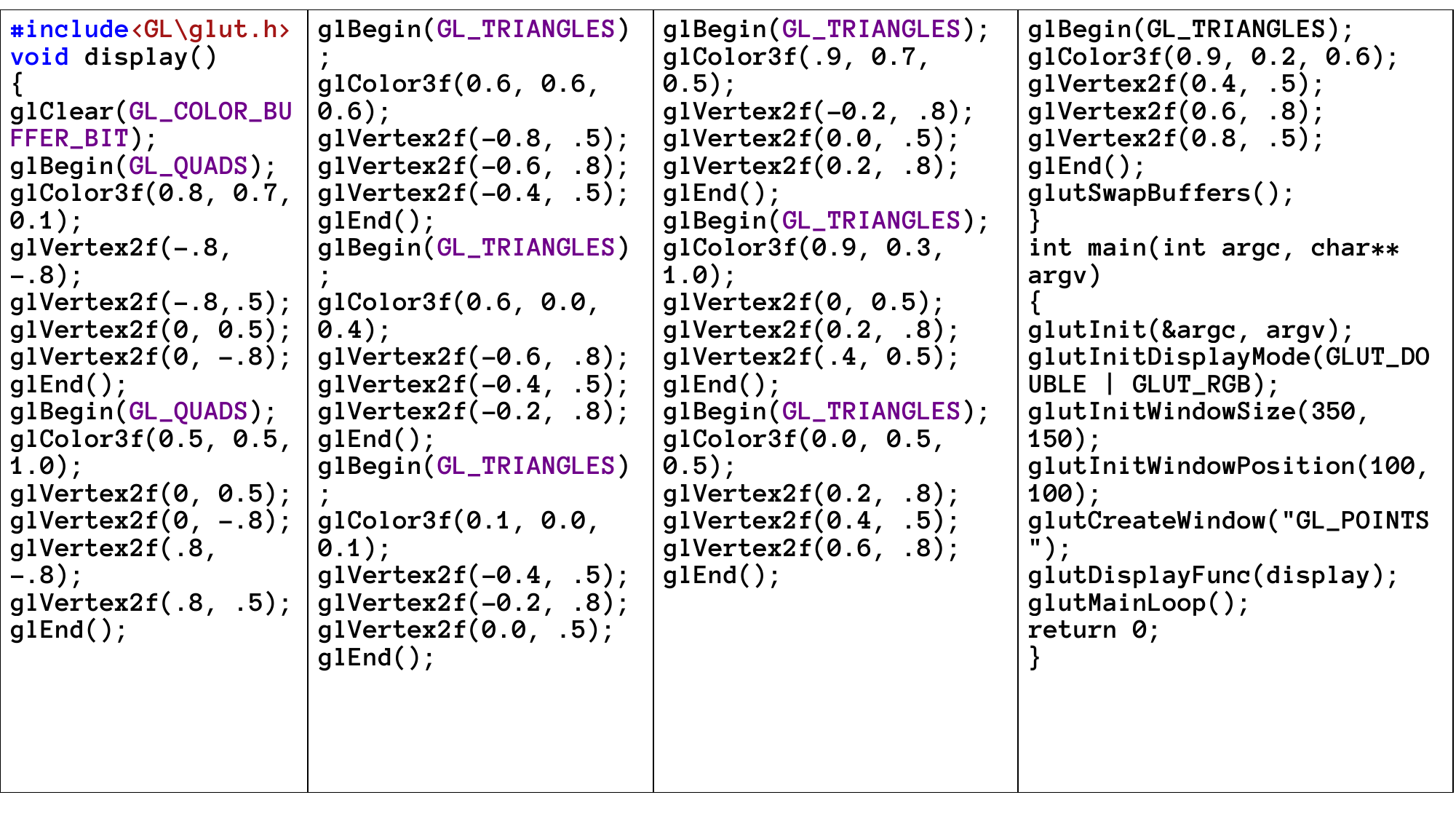

| #include<GL\glut.h> void display() { glClear(GL\_COLOR\_BUFFER\_BIT); glBegin(GL\_QUADS); glColor3f(0.8, 0.7, 0.1); glVertex2f(-.8, -.8); glVertex2f(-.8,.5); glVertex2f(0, 0.5); glVertex2f(0, -.8); glEnd(); glBegin(GL\_QUADS); glColor3f(0.5, 0.5, 1.0); glVertex2f(0, 0.5); glVertex2f(0, -.8); glVertex2f(.8, -.8); glVertex2f(.8, .5); glEnd(); | glBegin(GL\_TRIANGLES); glColor3f(0.6, 0.6, 0.6); glVertex2f(-0.8, .5); glVertex2f(-0.6, .8); glVertex2f(-0.4, .5); glEnd(); glBegin(GL\_TRIANGLES); glColor3f(0.6, 0.0, 0.4); glVertex2f(-0.6, .8); glVertex2f(-0.4, .5); glVertex2f(-0.2, .8); glEnd(); glBegin(GL\_TRIANGLES); glColor3f(0.1, 0.0, 0.1); glVertex2f(-0.4, .5); glVertex2f(-0.2, .8); glVertex2f(0.0, .5); glEnd(); | glBegin(GL\_TRIANGLES); glColor3f(.9, 0.7, 0.5); glVertex2f(-0.2, .8); glVertex2f(0.0, .5); glVertex2f(0.2, .8); glEnd(); glBegin(GL\_TRIANGLES); glColor3f(0.9, 0.3, 1.0); glVertex2f(0, 0.5); glVertex2f(0.2, .8); glVertex2f(.4, 0.5); glEnd(); glBegin(GL\_TRIANGLES); glColor3f(0.0, 0.5, 0.5); glVertex2f(0.2, .8); glVertex2f(0.4, .5); glVertex2f(0.6, .8); glEnd(); | glBegin(GL\_TRIANGLES); glColor3f(0.9, 0.2, 0.6); glVertex2f(0.4, .5); glVertex2f(0.6, .8); glVertex2f(0.8, .5); glEnd(); glutSwapBuffers(); } int main(int argc, char\*\* argv) { glutInit(&argc, argv); glutInitDisplayMode(GLUT\_DOUBLE | GLUT\_RGB); glutInitWindowSize(350, 150); glutInitWindowPosition(100, 100); glutCreateWindow("GL\_POINTS"); glutDisplayFunc(display); glutMainLoop(); return 0; } |
| --- | --- | --- | --- |